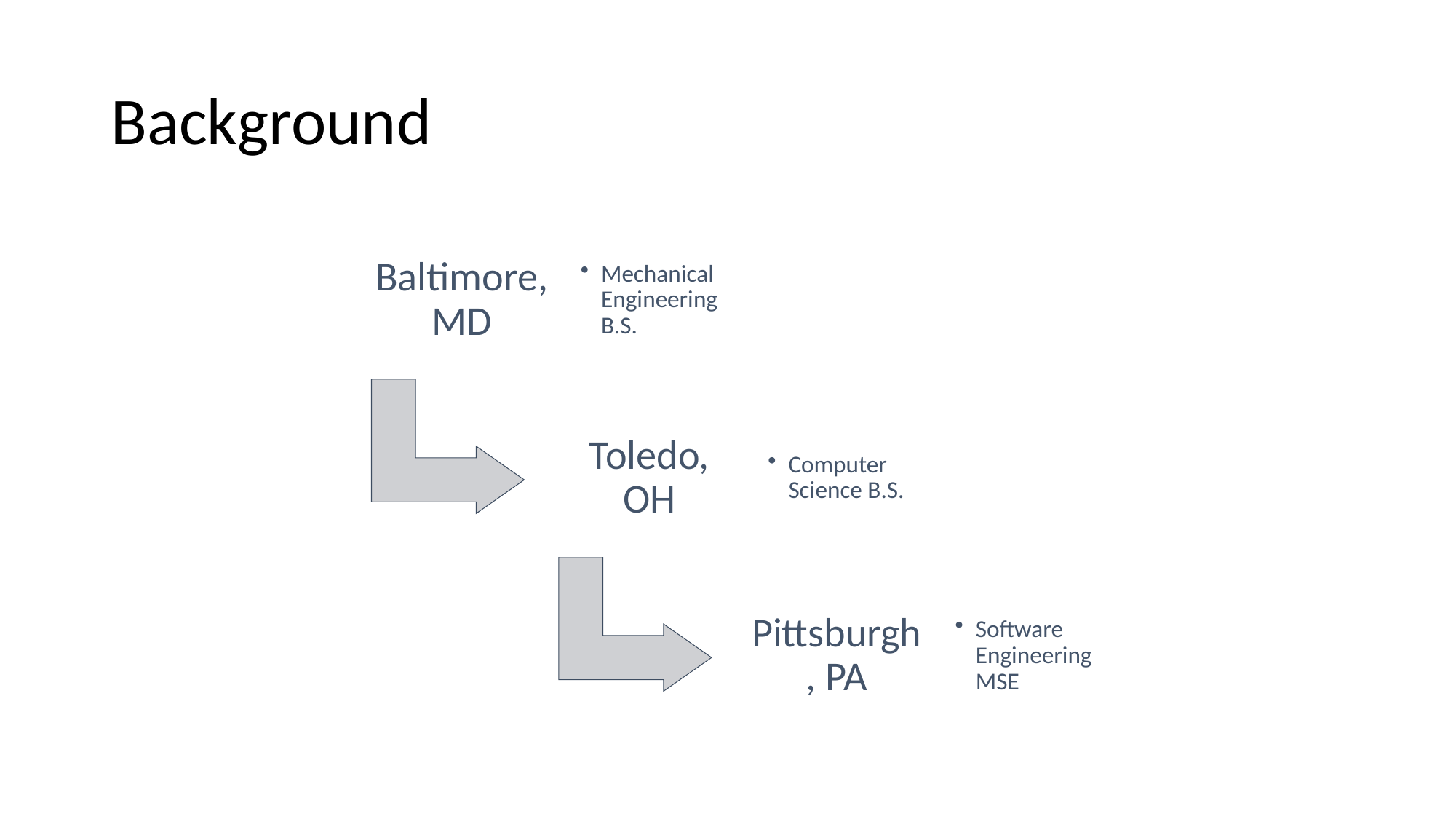

# Background
Baltimore, MD
Mechanical Engineering B.S.
Toledo, OH
Computer Science B.S.
Pittsburgh, PA
Software Engineering MSE